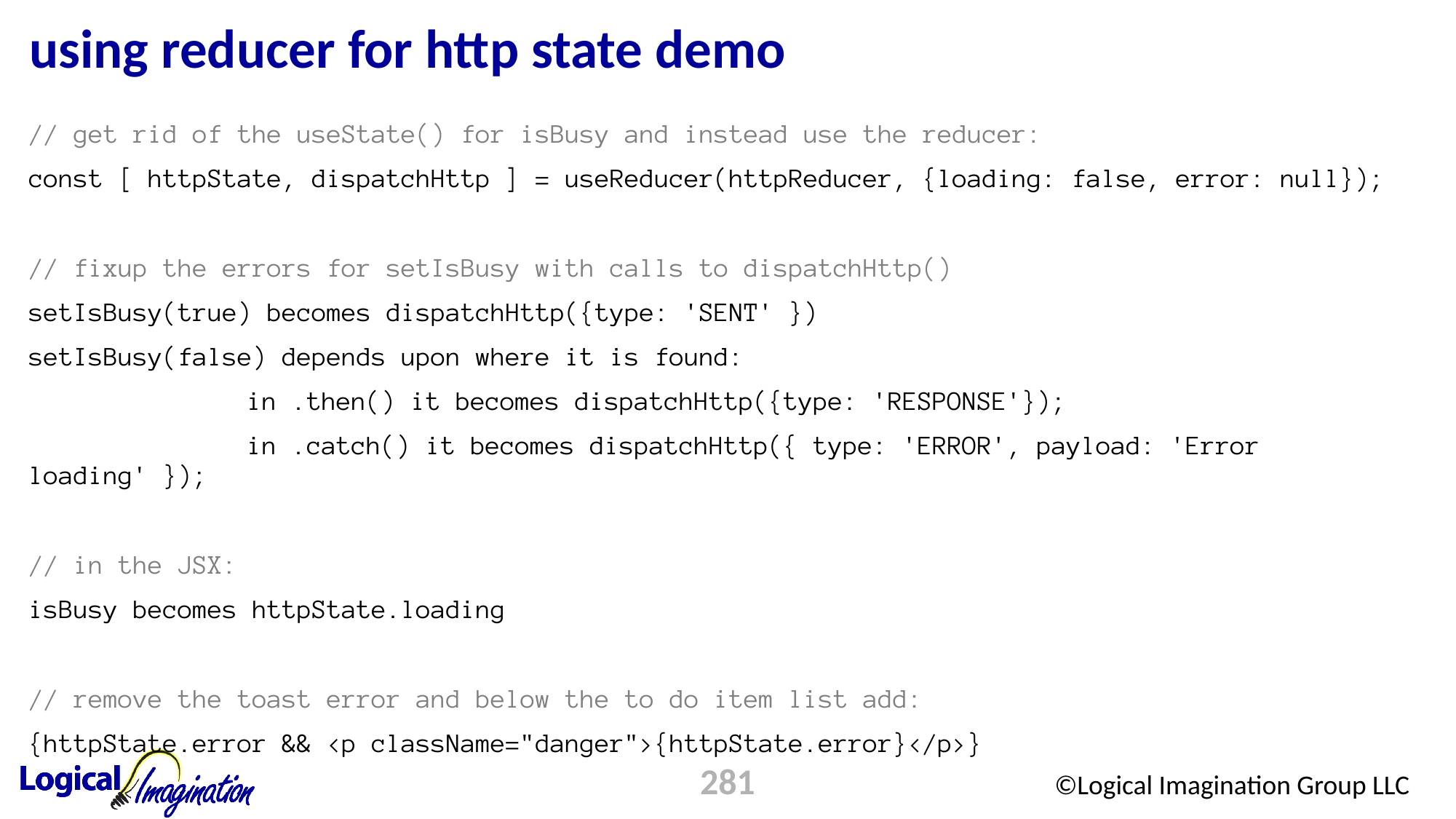

# using reducer for http state demo
// get rid of the useState() for isBusy and instead use the reducer:
const [ httpState, dispatchHttp ] = useReducer(httpReducer, {loading: false, error: null});

// fixup the errors for setIsBusy with calls to dispatchHttp()
setIsBusy(true) becomes dispatchHttp({type: 'SENT' })
setIsBusy(false) depends upon where it is found:
		in .then() it becomes dispatchHttp({type: 'RESPONSE'});
		in .catch() it becomes dispatchHttp({ type: 'ERROR', payload: 'Error loading' });

// in the JSX:
isBusy becomes httpState.loading

// remove the toast error and below the to do item list add:
{httpState.error && <p className="danger">{httpState.error}</p>}

281